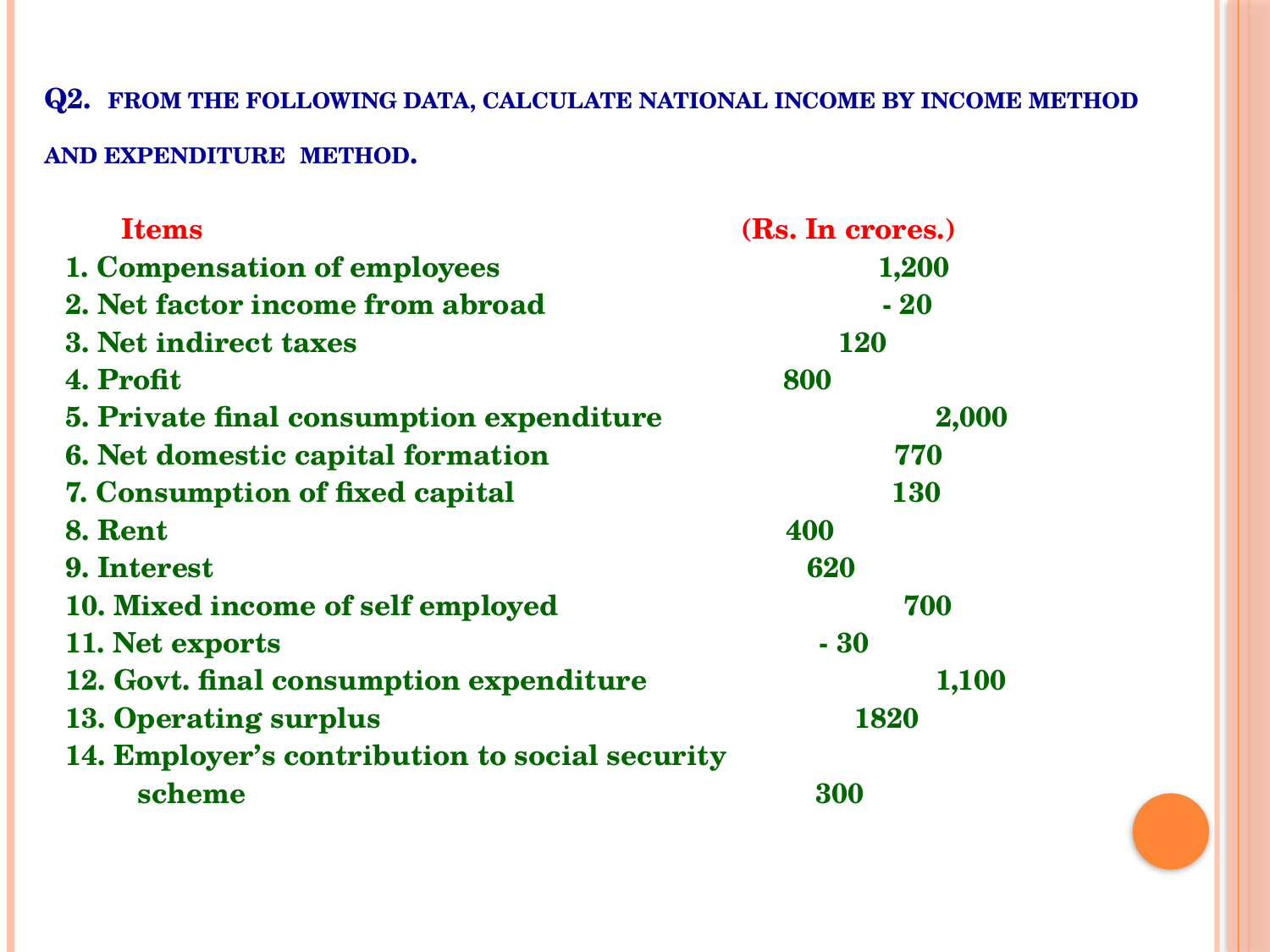

# Q2.  From the following data, calculate national income by income method and expenditure method.
       Items                                                                   (Rs. In crores.)
1. Compensation of employees                                               1,200
2. Net factor income from abroad                                          - 20
3. Net indirect taxes                                                            120
4. Profit                                                                           800
5. Private final consumption expenditure                                  2,000
6. Net domestic capital formation                                           770
7. Consumption of fixed capital                                               130
8. Rent                                                                             400
9. Interest                                                                          620
10. Mixed income of self employed                                           700
11. Net exports                                                                   - 30
12. Govt. final consumption expenditure                                    1,100
13. Operating surplus                                                           1820
14. Employer’s contribution to social security
         scheme                                                                       300